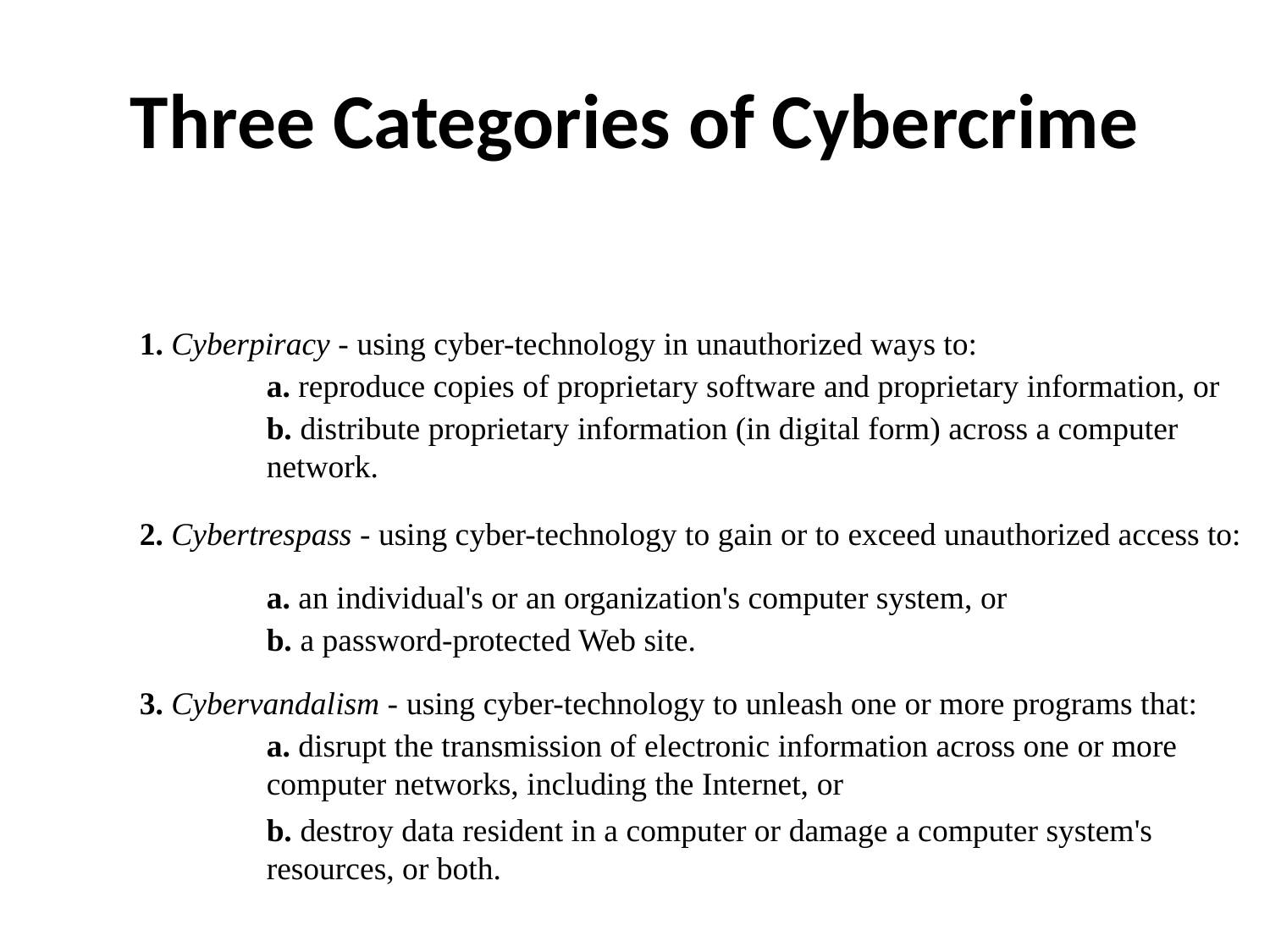

# Three Categories of Cybercrime
	1. Cyberpiracy - using cyber-technology in unauthorized ways to:

		a. reproduce copies of proprietary software and proprietary information, or

		b. distribute proprietary information (in digital form) across a computer 		network.
	2. Cybertrespass - using cyber-technology to gain or to exceed unauthorized access to:
		a. an individual's or an organization's computer system, or
		b. a password-protected Web site.
	3. Cybervandalism - using cyber-technology to unleash one or more programs that:
		a. disrupt the transmission of electronic information across one or more 		computer networks, including the Internet, or
		b. destroy data resident in a computer or damage a computer system's 		resources, or both.